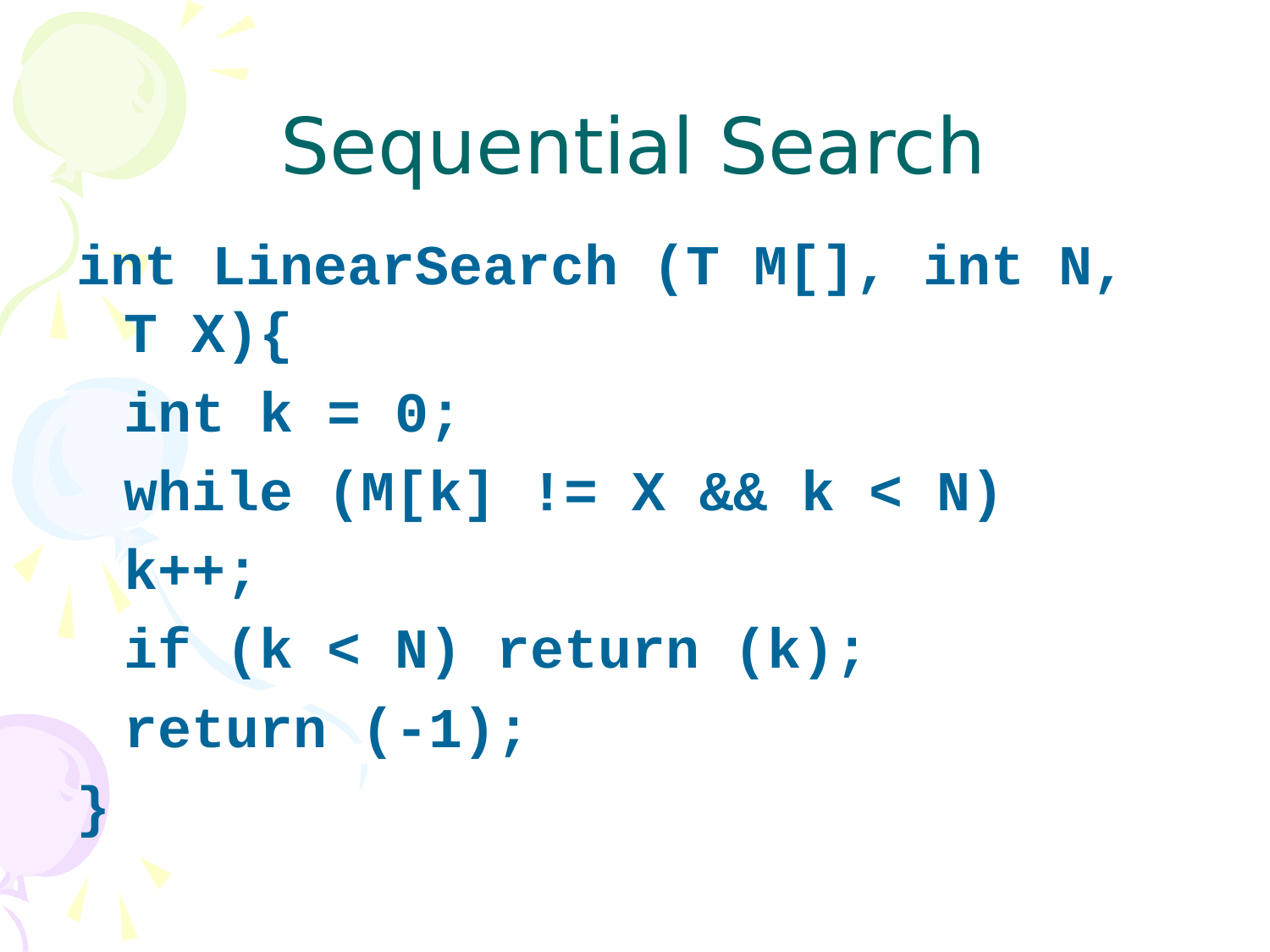

# Sequential Search
int LinearSearch (T M[], int N, T X){
	int k = 0;
	while (M[k] != X && k < N)
	k++;
	if (k < N) return (k);
	return (-1);
}